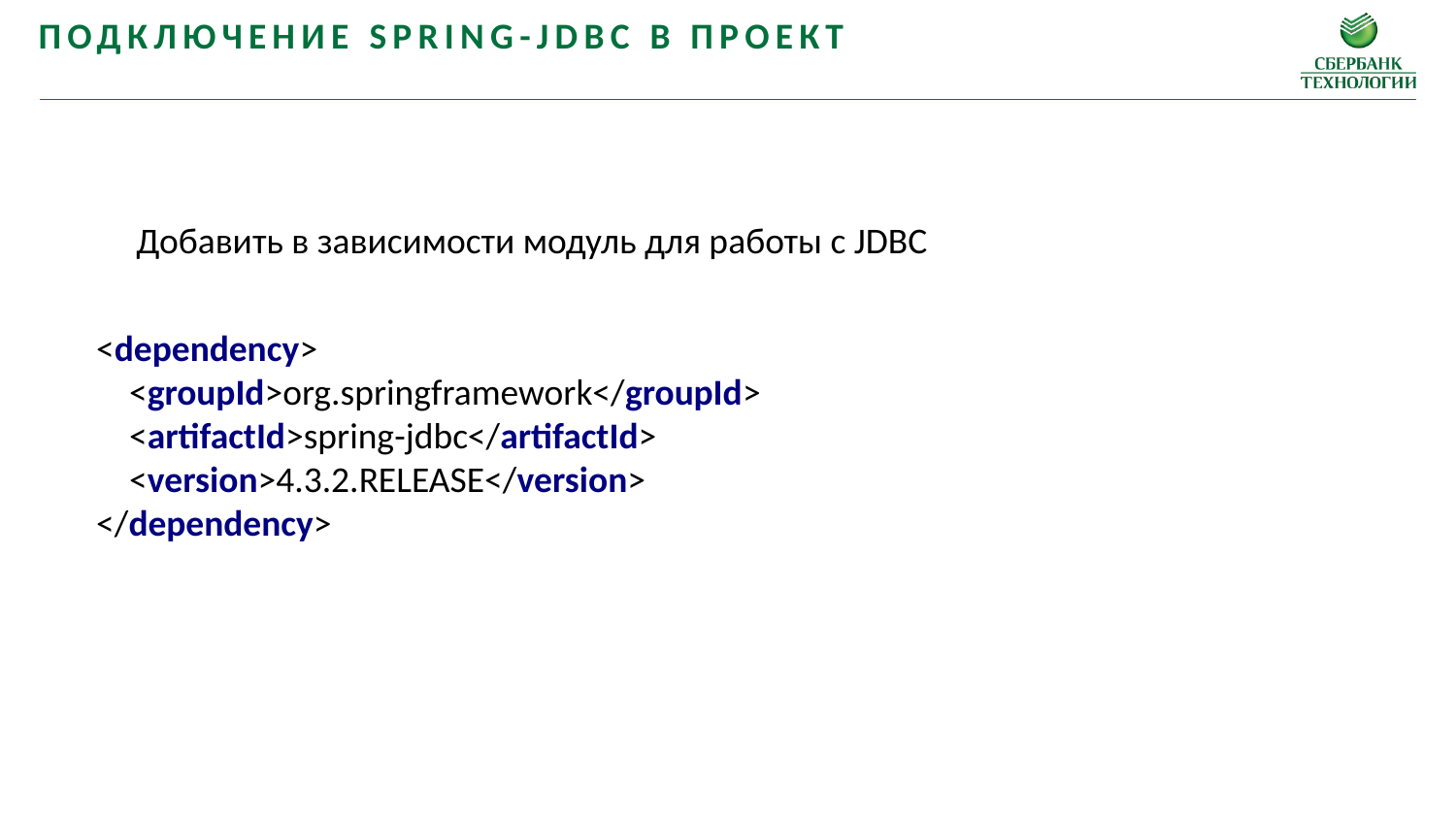

Подключение Spring-jdbc в проект
Добавить в зависимости модуль для работы с JDBC
<dependency>
    <groupId>org.springframework</groupId>
    <artifactId>spring-jdbc</artifactId>
    <version>4.3.2.RELEASE</version>
</dependency>